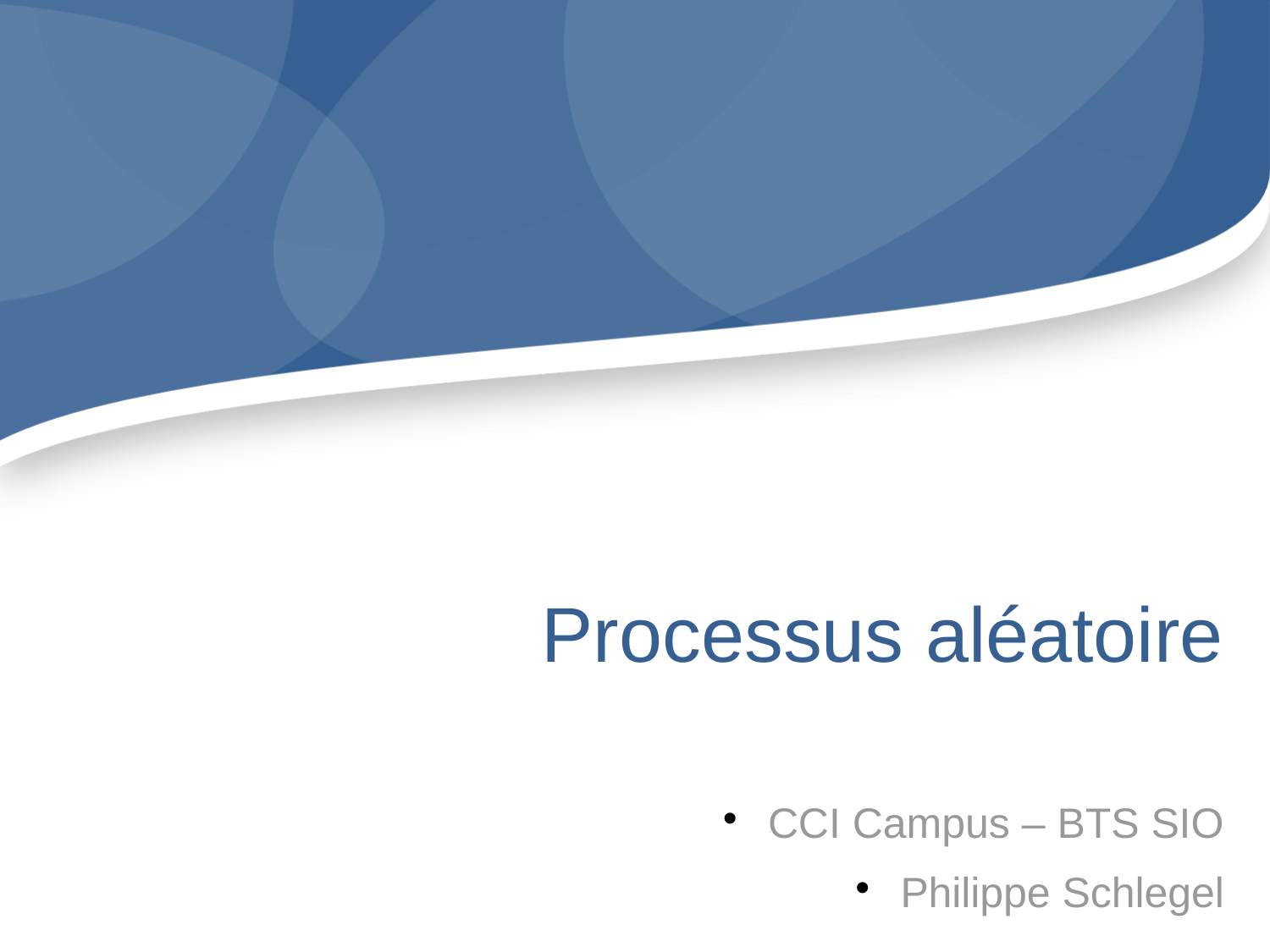

Processus aléatoire
CCI Campus – BTS SIO
Philippe Schlegel